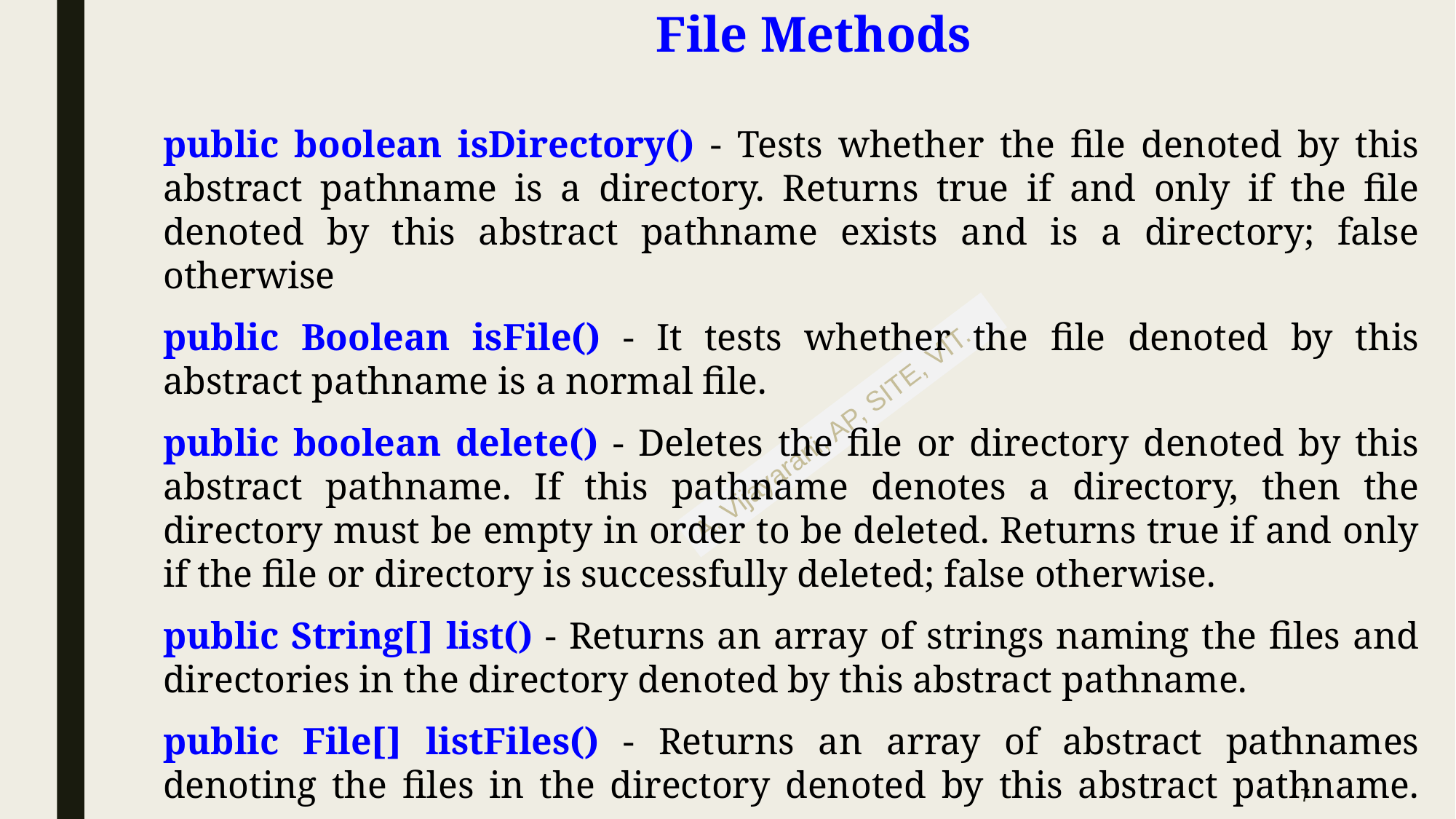

# File Methods
public boolean isDirectory() - Tests whether the file denoted by this abstract pathname is a directory. Returns true if and only if the file denoted by this abstract pathname exists and is a directory; false otherwise
public Boolean isFile() - It tests whether the file denoted by this abstract pathname is a normal file.
public boolean delete() - Deletes the file or directory denoted by this abstract pathname. If this pathname denotes a directory, then the directory must be empty in order to be deleted. Returns true if and only if the file or directory is successfully deleted; false otherwise.
public String[] list() - Returns an array of strings naming the files and directories in the directory denoted by this abstract pathname.
public File[] listFiles() - Returns an array of abstract pathnames denoting the files in the directory denoted by this abstract pathname.
7